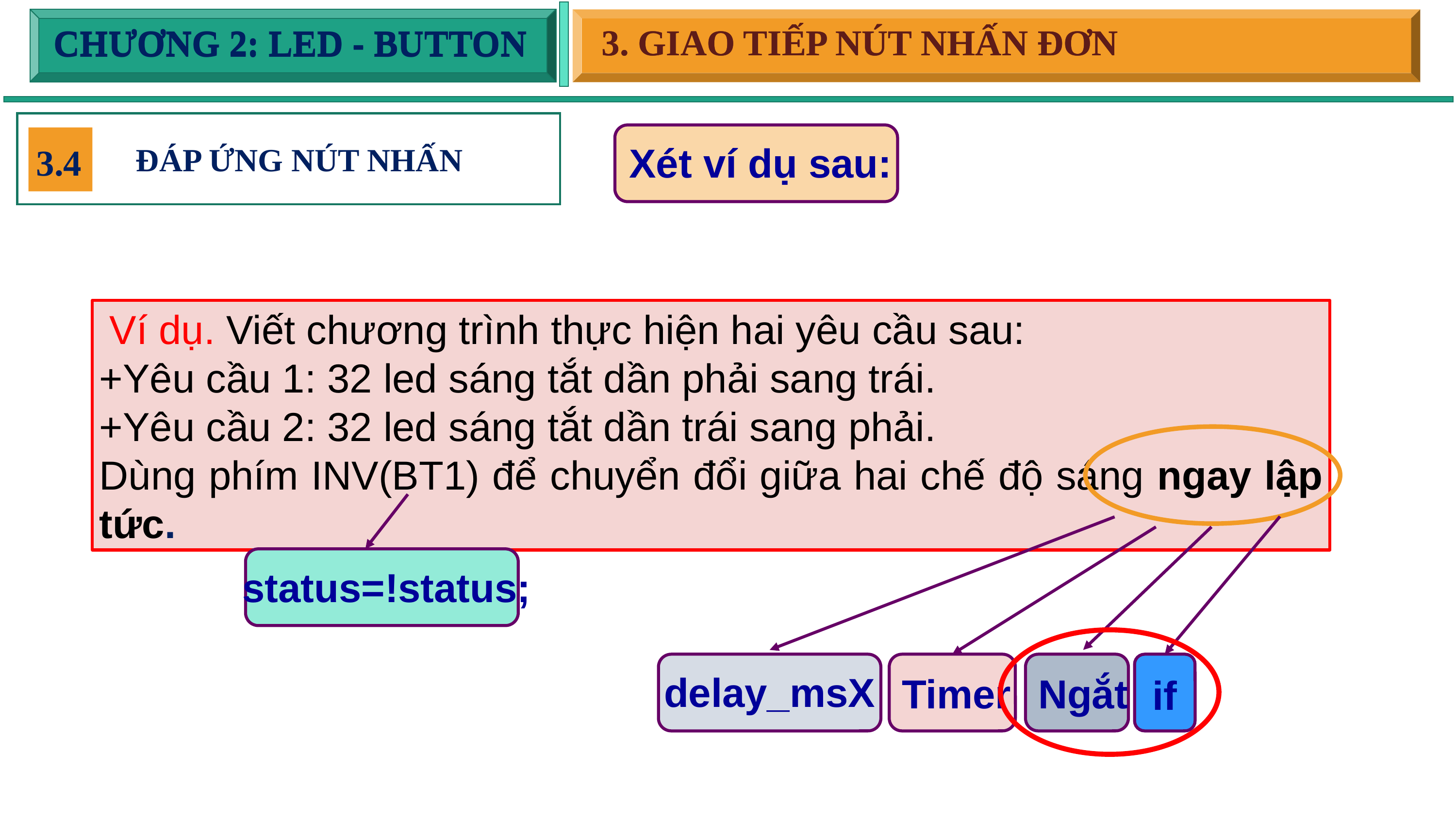

3. GIAO TIẾP NÚT NHẤN ĐƠN
3. GIAO TIẾP NÚT NHẤN ĐƠN
CHƯƠNG 2: LED - BUTTON
CHƯƠNG 2: LED - BUTTON

Xét ví dụ sau:
ĐÁP ỨNG NÚT NHẤN
3.4
 Ví dụ. Viết chương trình thực hiện hai yêu cầu sau:
+Yêu cầu 1: 32 led sáng tắt dần phải sang trái.
+Yêu cầu 2: 32 led sáng tắt dần trái sang phải.
Dùng phím INV(BT1) để chuyển đổi giữa hai chế độ sáng ngay lập tức.

status=!status;

delay_msX
Timer
Ngắt
if